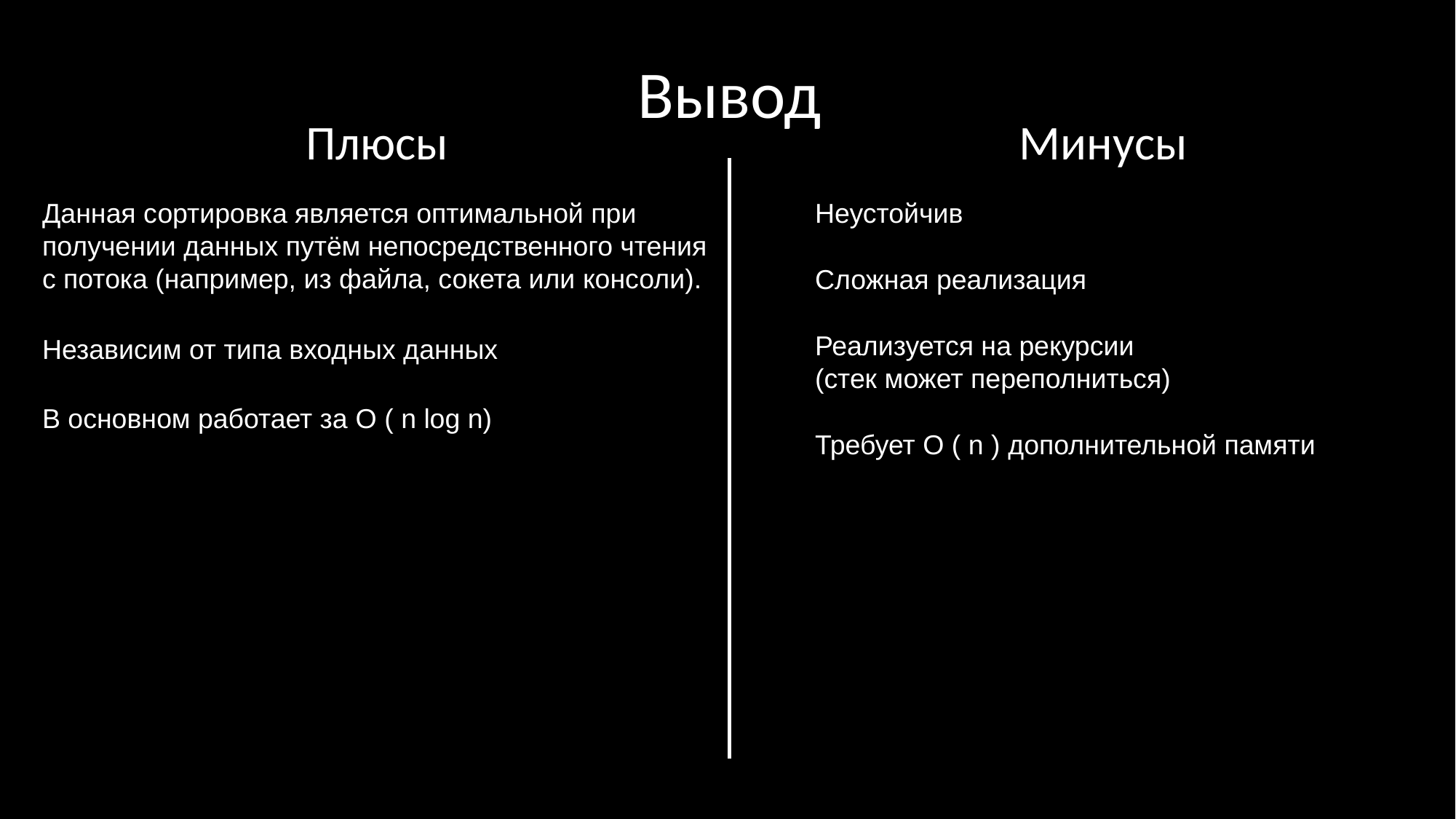

# Вывод
Плюсы
Минусы
Данная сортировка является оптимальной при получении данных путём непосредственного чтения с потока (например, из файла, сокета или консоли).
Неустойчив
Сложная реализация
Реализуется на рекурсии (стек может переполниться)
Независим от типа входных данных
В основном работает за O ( n log n)
Требует O ( n ) дополнительной памяти